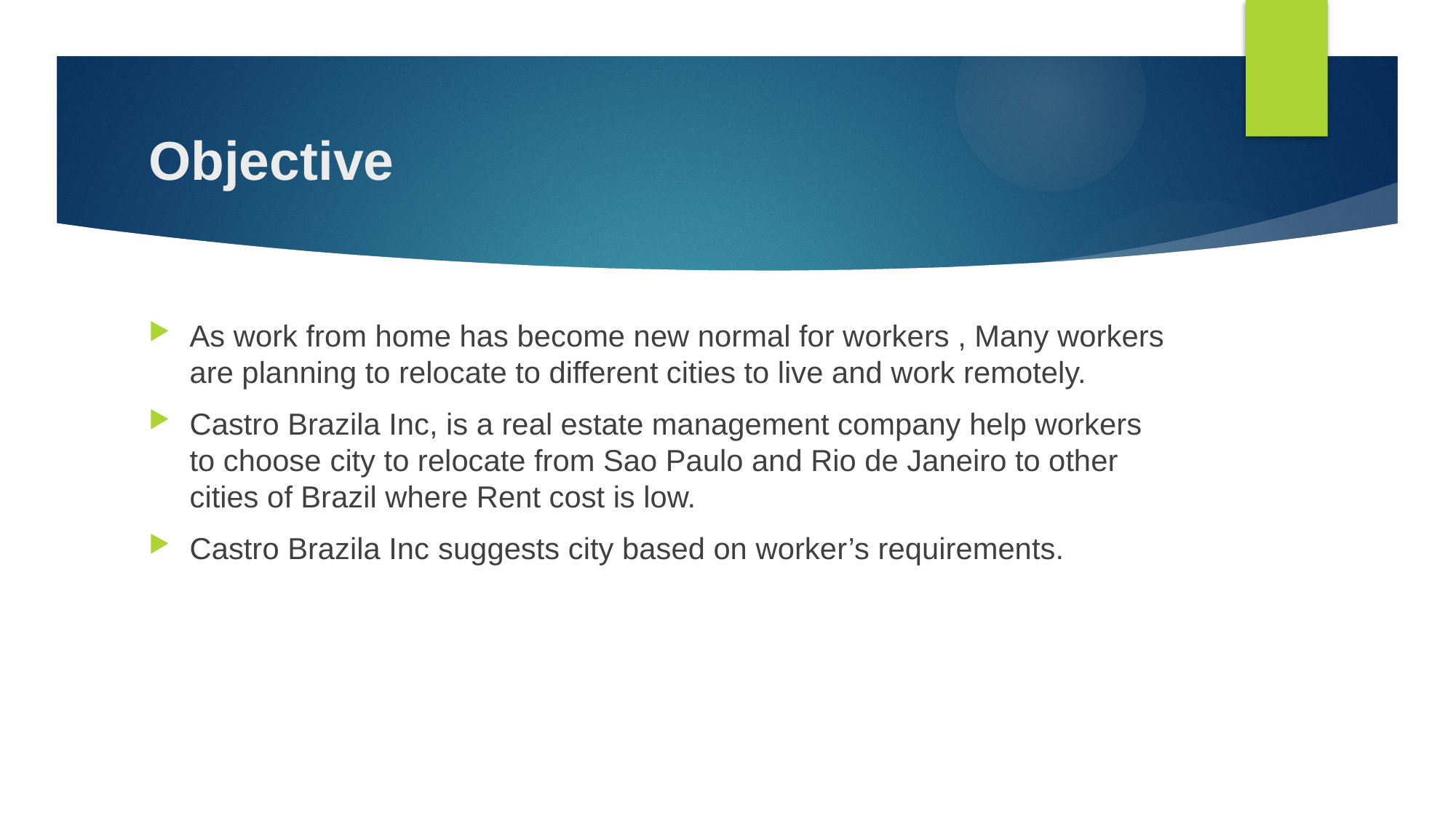

# Objective
As work from home has become new normal for workers , Many workers are planning to relocate to different cities to live and work remotely.
Castro Brazila Inc, is a real estate management company help workers to choose city to relocate from Sao Paulo and Rio de Janeiro to other cities of Brazil where Rent cost is low.
Castro Brazila Inc suggests city based on worker’s requirements.